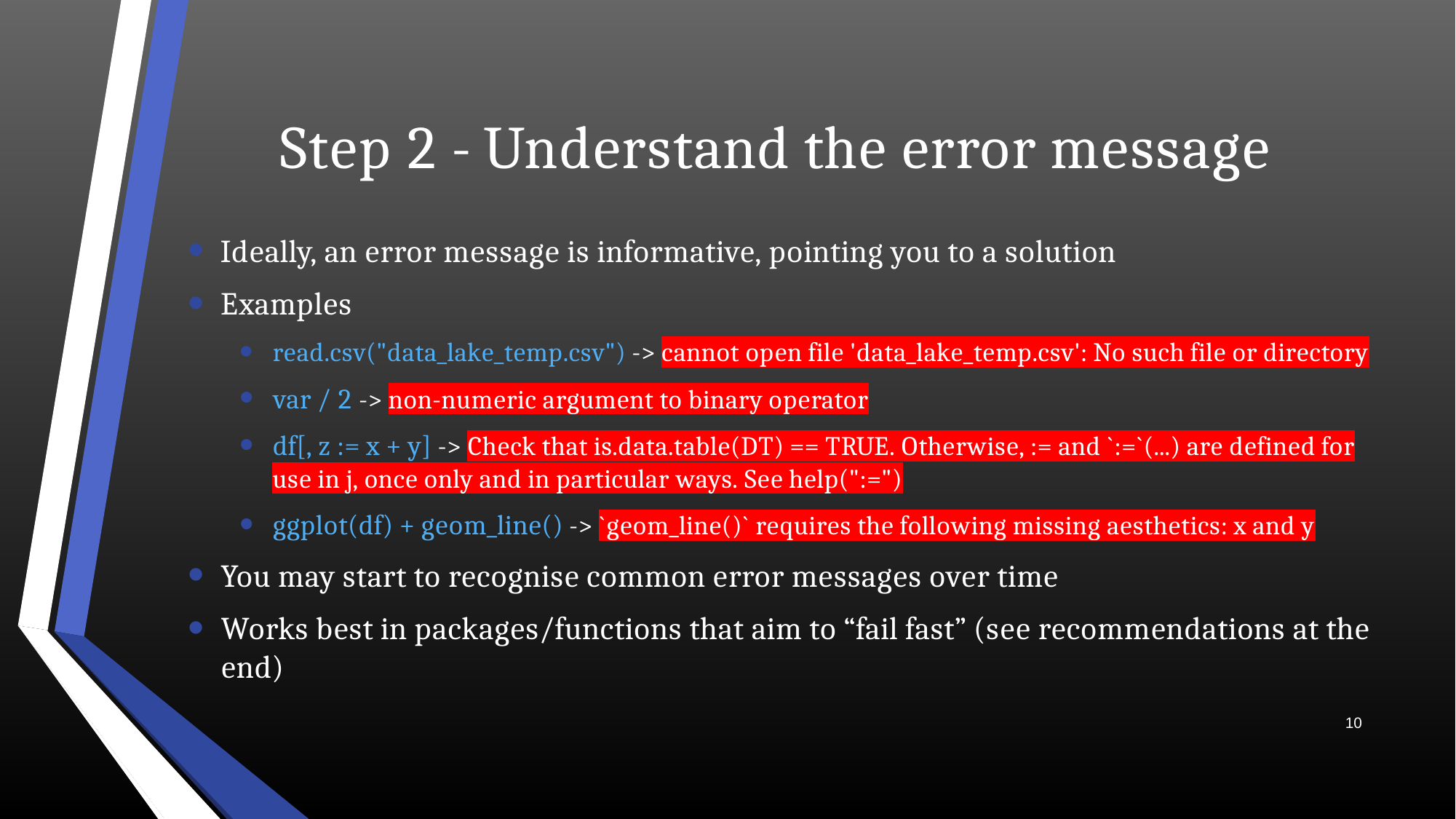

# Step 2 - Understand the error message
Ideally, an error message is informative, pointing you to a solution
Examples
read.csv("data_lake_temp.csv") -> cannot open file 'data_lake_temp.csv': No such file or directory
var / 2 -> non-numeric argument to binary operator
df[, z := x + y] -> Check that is.data.table(DT) == TRUE. Otherwise, := and `:=`(...) are defined for use in j, once only and in particular ways. See help(":=")
ggplot(df) + geom_line() -> `geom_line()` requires the following missing aesthetics: x and y
You may start to recognise common error messages over time
Works best in packages/functions that aim to “fail fast” (see recommendations at the end)
10